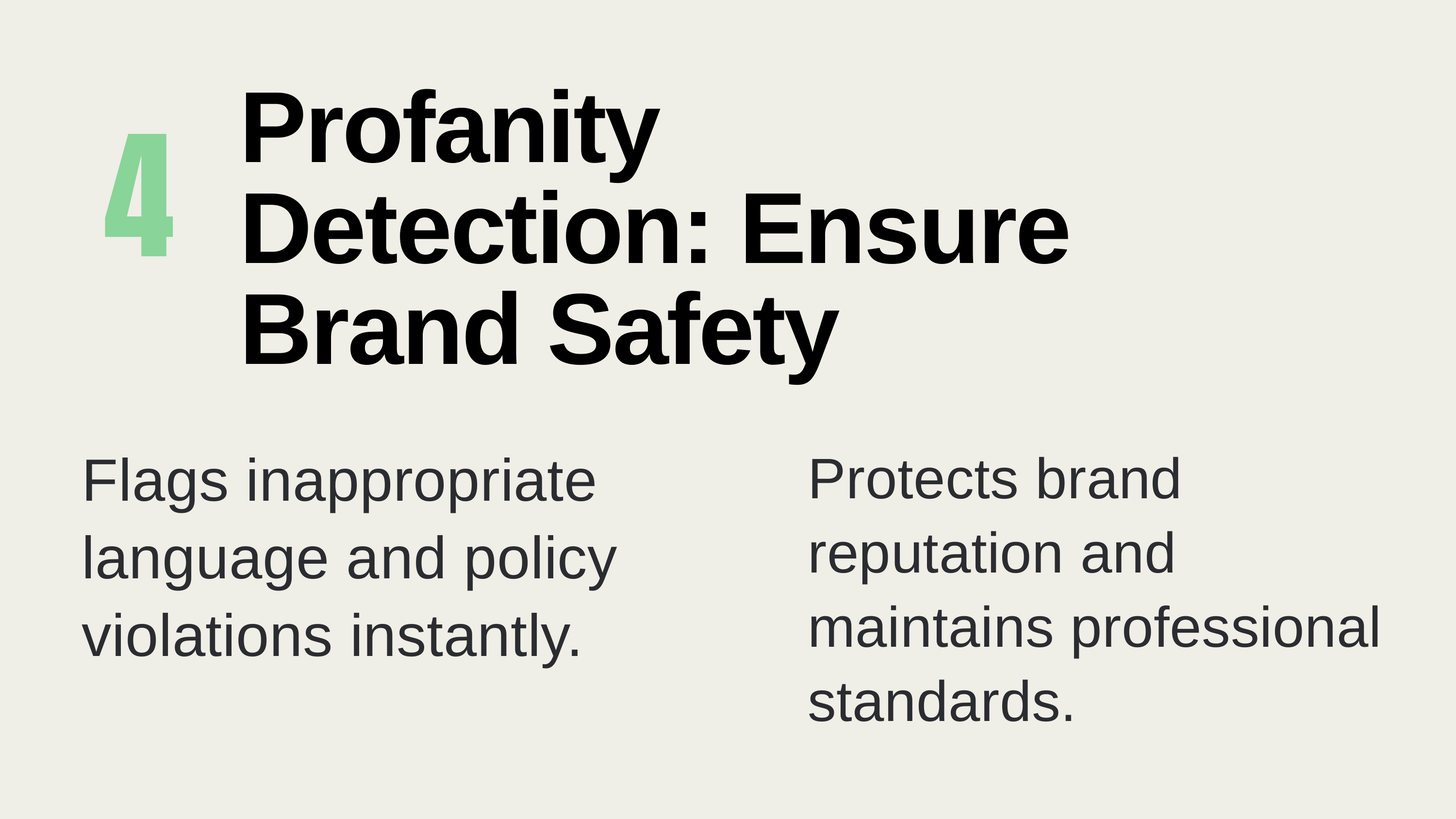

Profanity Detection: Ensure Brand Safety
4
Flags inappropriate language and policy violations instantly.

Protects brand reputation and maintains professional standards.